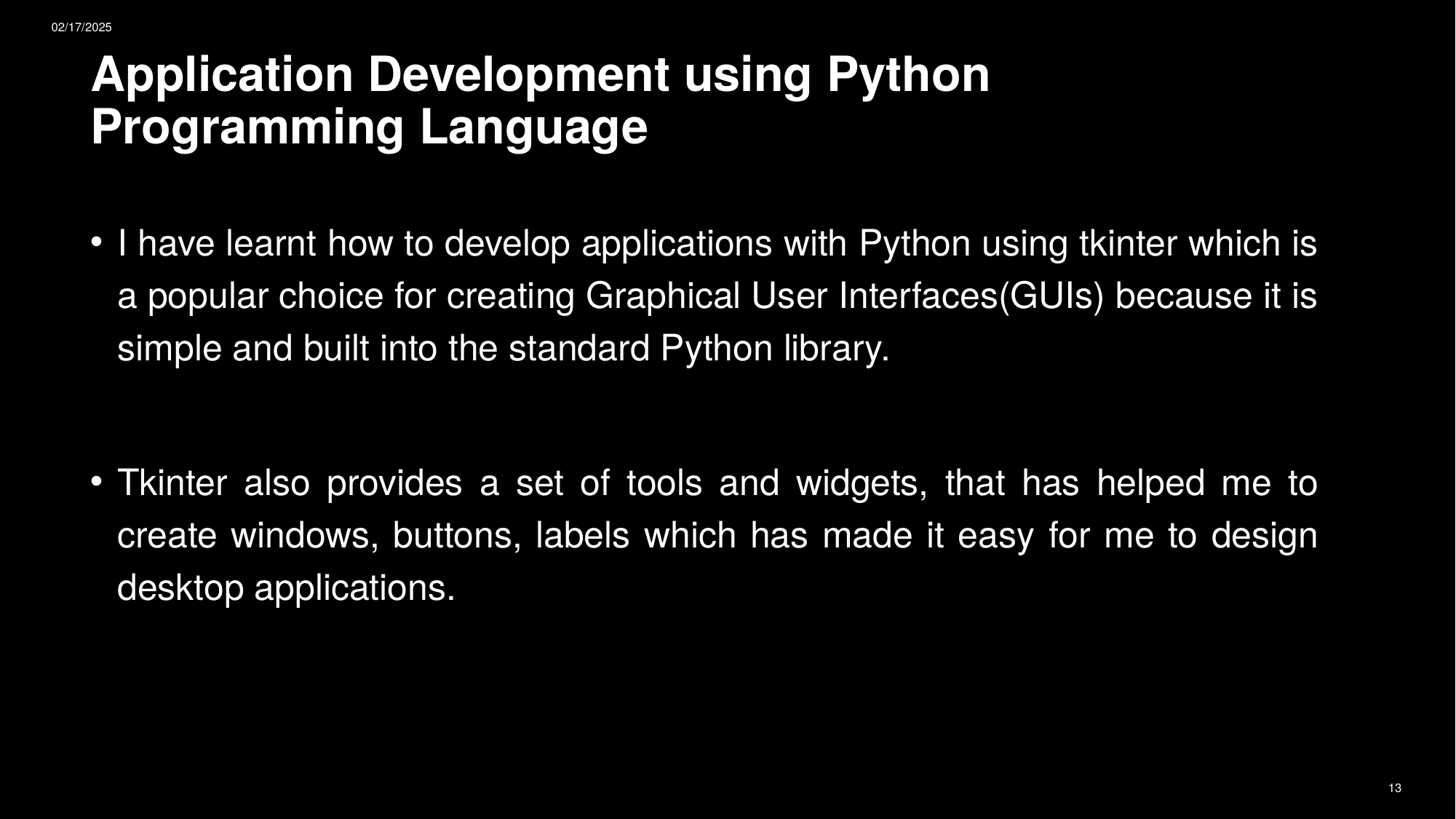

02/17/2025
Application Development using Python Programming Language
I have learnt how to develop applications with Python using tkinter which is a popular choice for creating Graphical User Interfaces(GUIs) because it is simple and built into the standard Python library.

Tkinter also provides a set of tools and widgets, that has helped me to create windows, buttons, labels which has made it easy for me to design desktop applications.

13